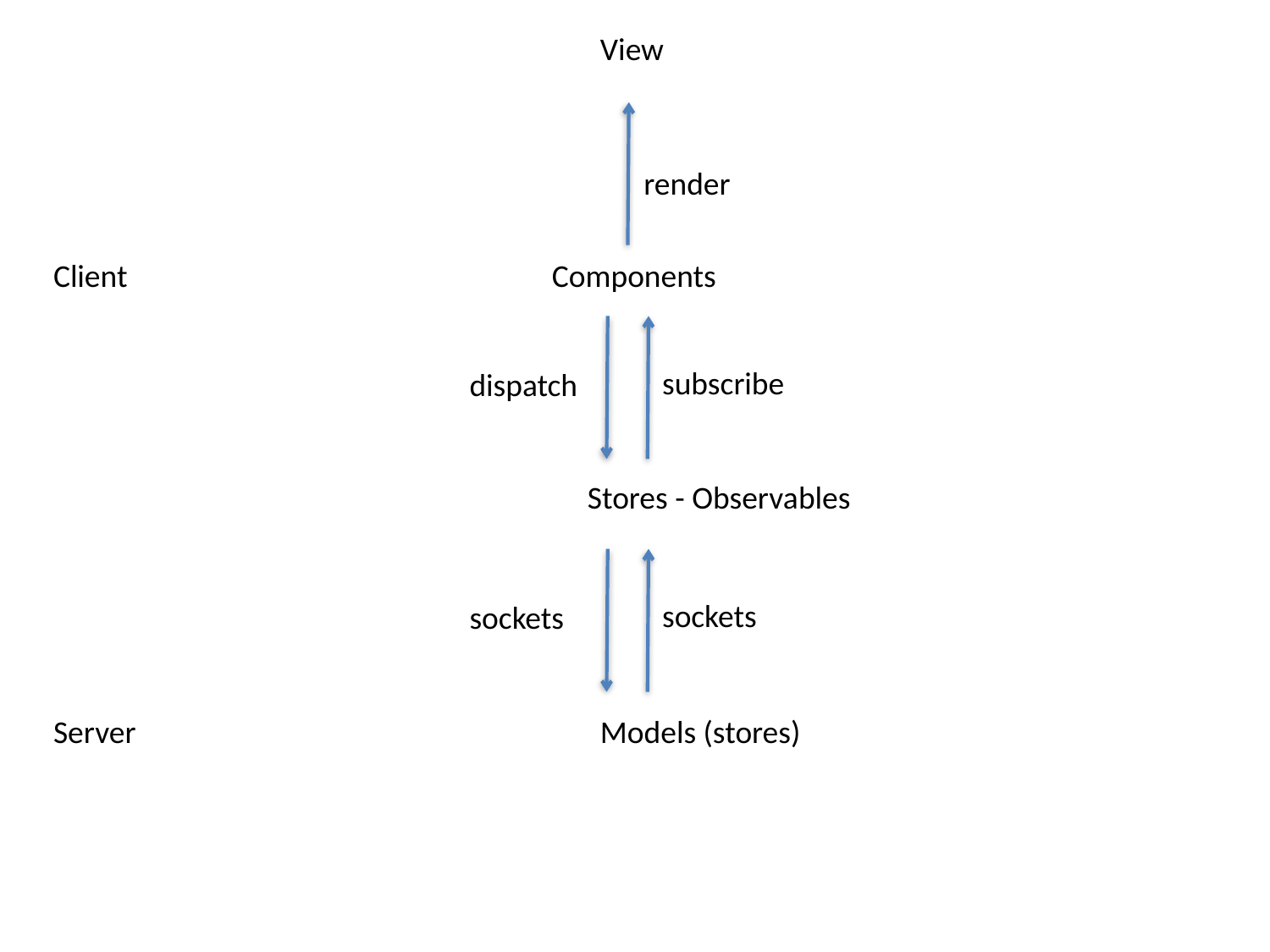

View
render
Client
Components
subscribe
dispatch
Stores - Observables
sockets
sockets
Server
Models (stores)